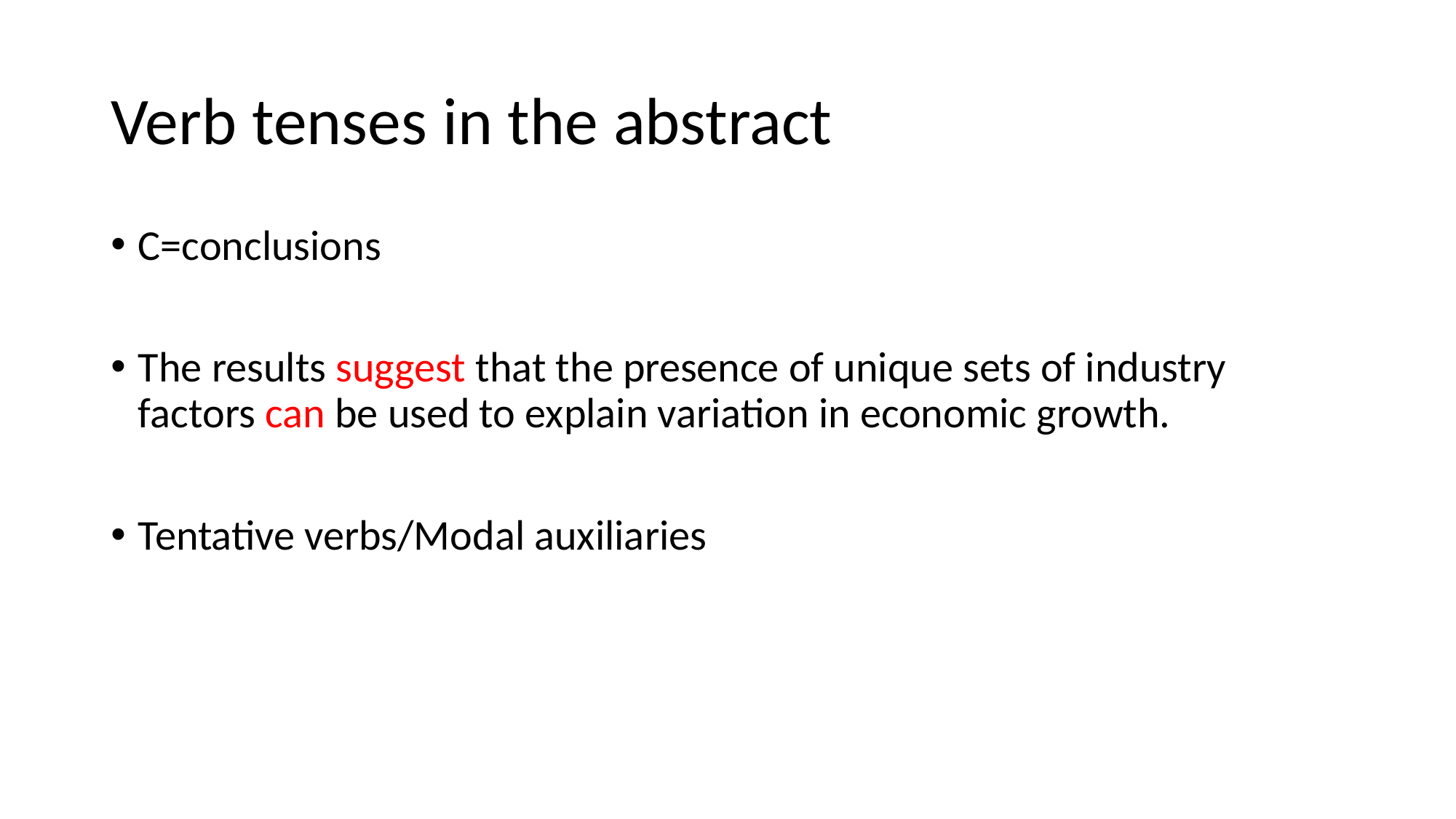

# Verb tenses in the abstract
C=conclusions

The results suggest that the presence of unique sets of industry factors can be used to explain variation in economic growth.

Tentative verbs/Modal auxiliaries